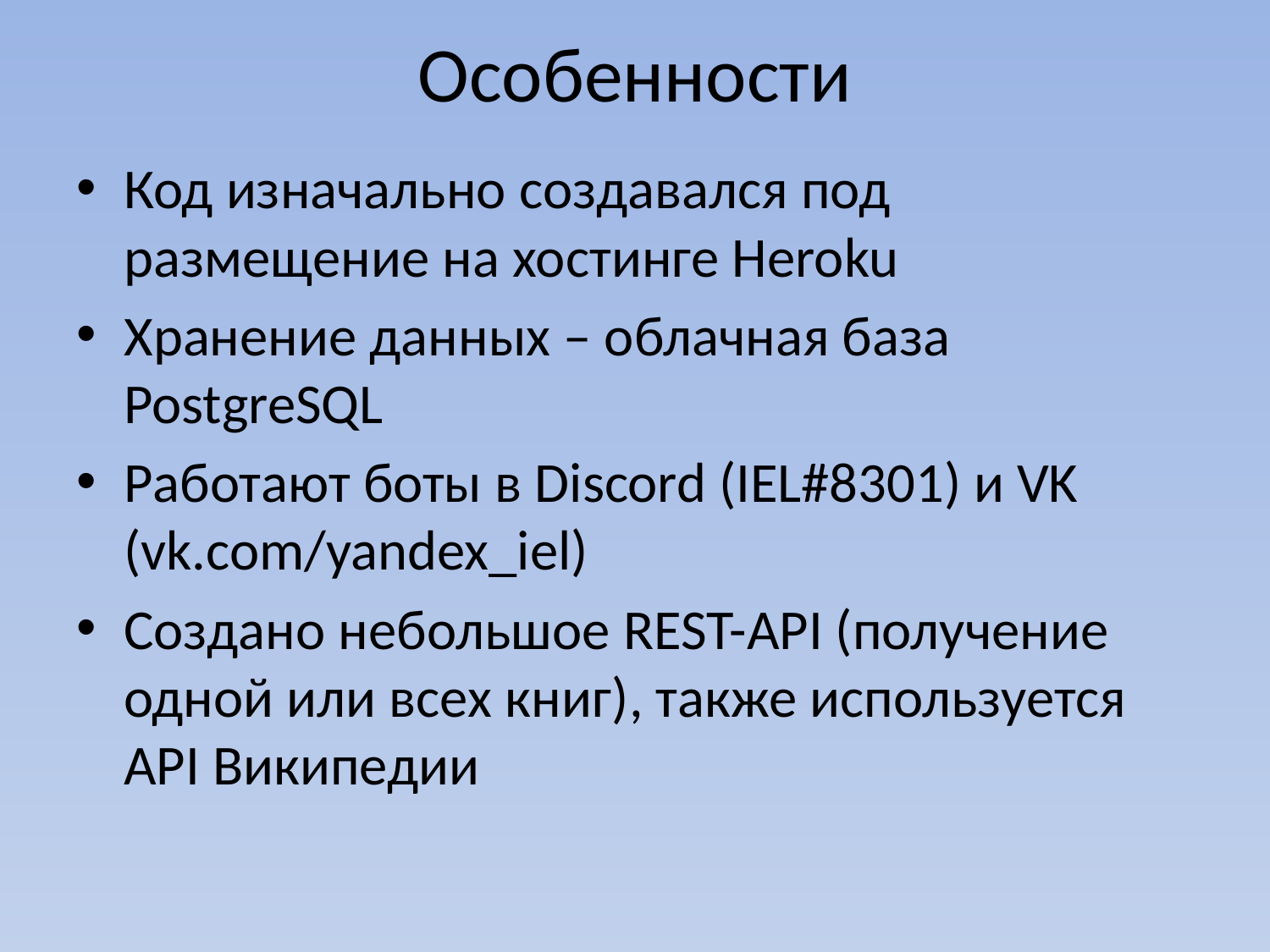

# Особенности
Код изначально создавался под размещение на хостинге Heroku
Хранение данных – облачная база PostgreSQL
Работают боты в Discord (IEL#8301) и VK (vk.com/yandex_iel)
Создано небольшое REST-API (получение одной или всех книг), также используется API Википедии